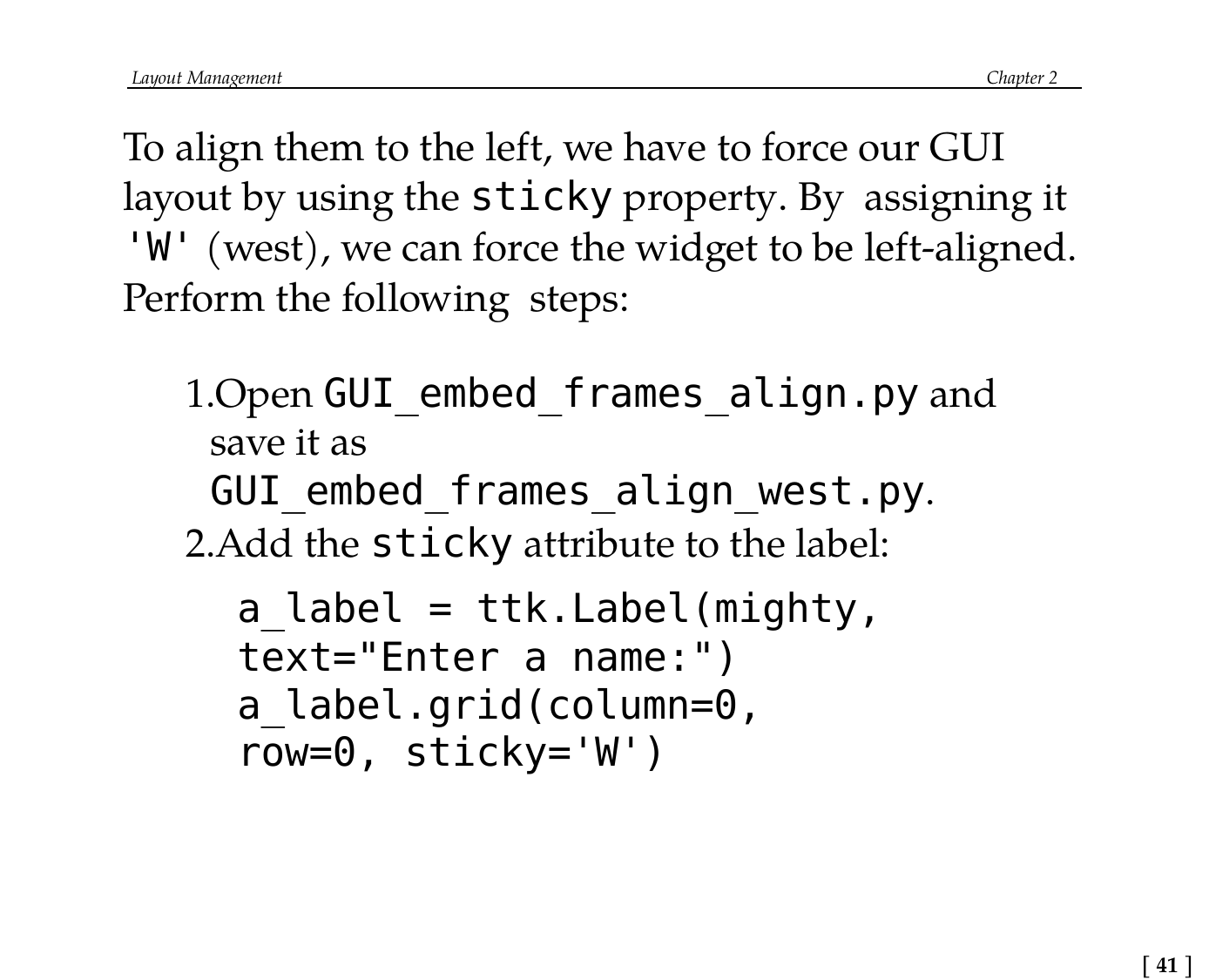

Layout Management
Chapter 2

To align them to the left, we have to force our GUI layout by using the sticky property. By  assigning it 'W' (west), we can force the widget to be left-aligned. Perform the following  steps:

Open GUI_embed_frames_align.py and save it as
GUI_embed_frames_align_west.py.
Add the sticky attribute to the label:
a_label = ttk.Label(mighty, text="Enter a name:")  a_label.grid(column=0, row=0, sticky='W')

[ 41 ]